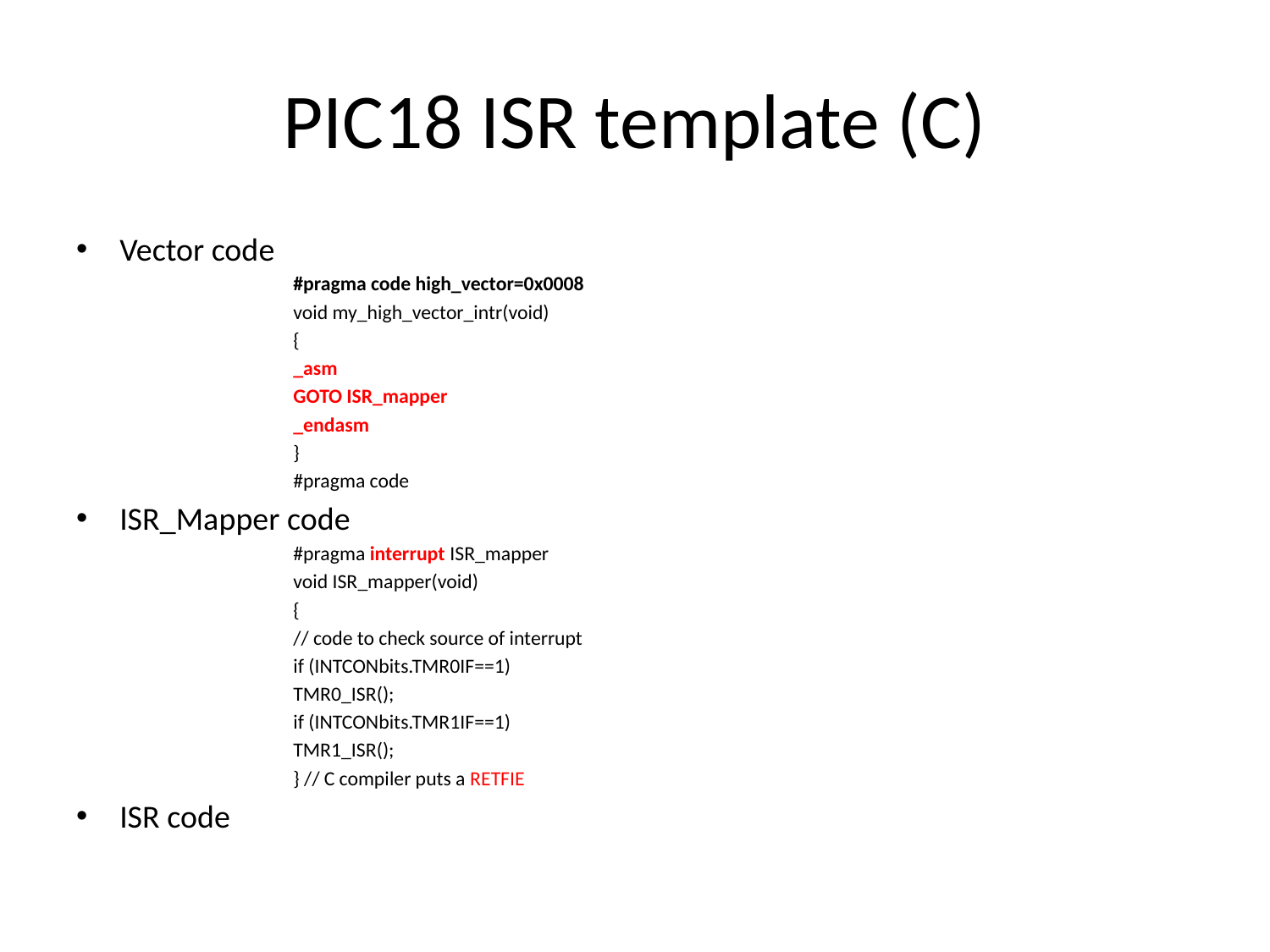

# PIC18 ISR template (C)
Vector code
#pragma code high_vector=0x0008
void my_high_vector_intr(void)
{
	_asm
	GOTO ISR_mapper
	_endasm
}
#pragma code
ISR_Mapper code
#pragma interrupt ISR_mapper
void ISR_mapper(void)
{
		// code to check source of interrupt
		if (INTCONbits.TMR0IF==1)
			TMR0_ISR();
		if (INTCONbits.TMR1IF==1)
			TMR1_ISR();
} // C compiler puts a RETFIE
ISR code